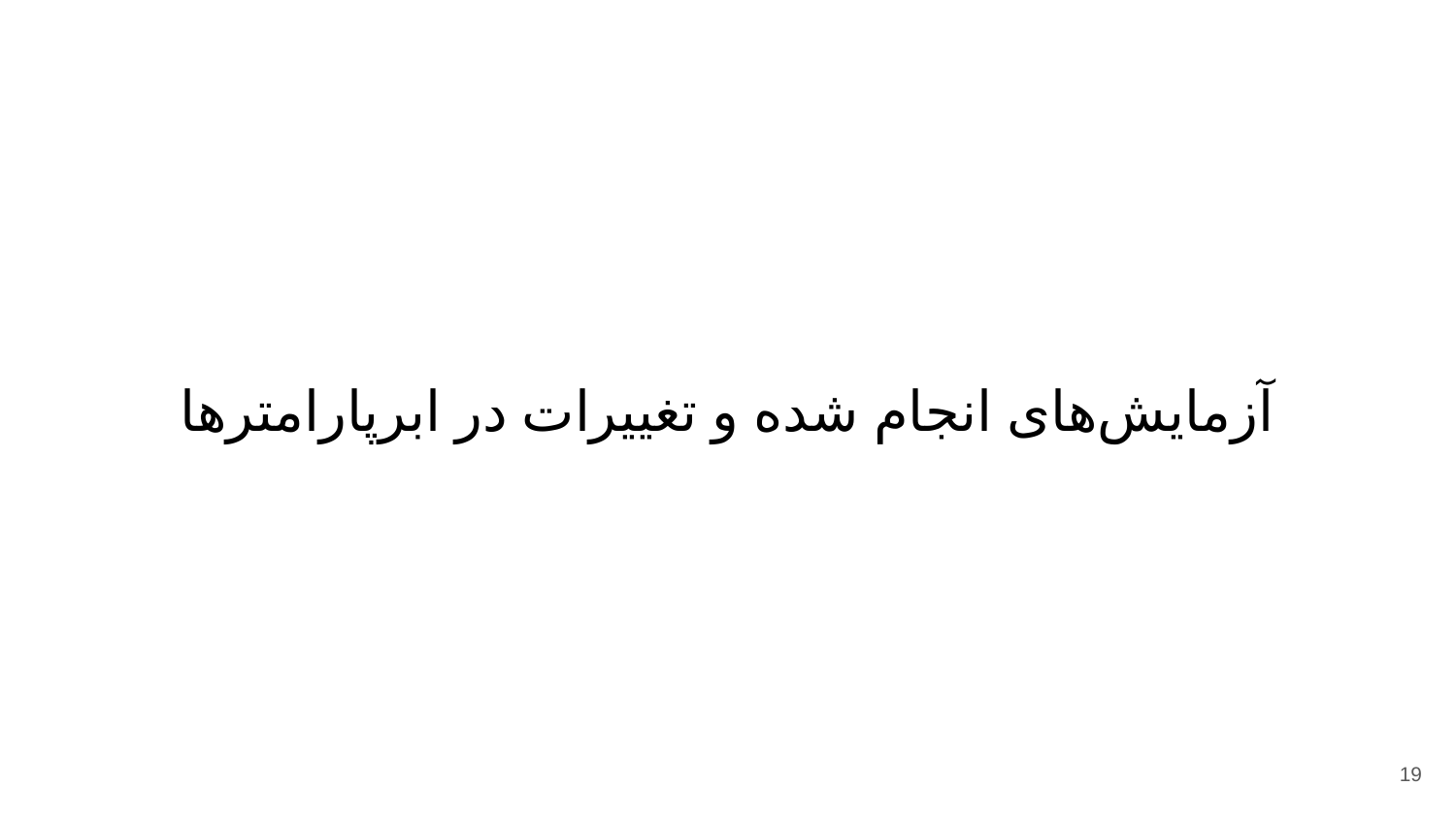

# آزمایش‌های انجام شده و تغییرات در ابرپارامترها
19